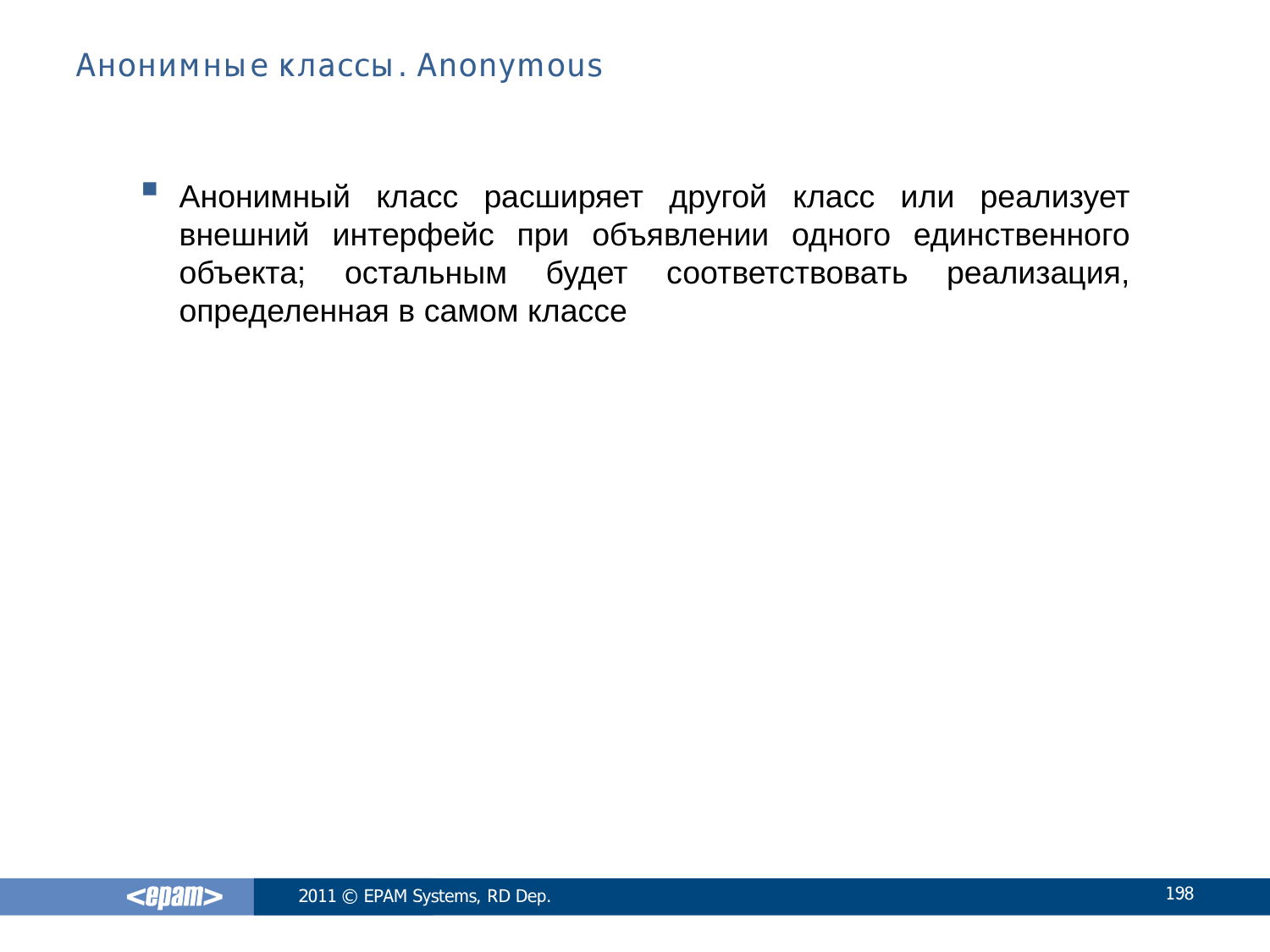

# Анонимные классы. Anonymous
Анонимный класс расширяет другой класс или реализует внешний интерфейс при объявлении одного единственного объекта; остальным будет соответствовать реализация, определенная в самом классе

198
2011 © EPAM Systems, RD Dep.